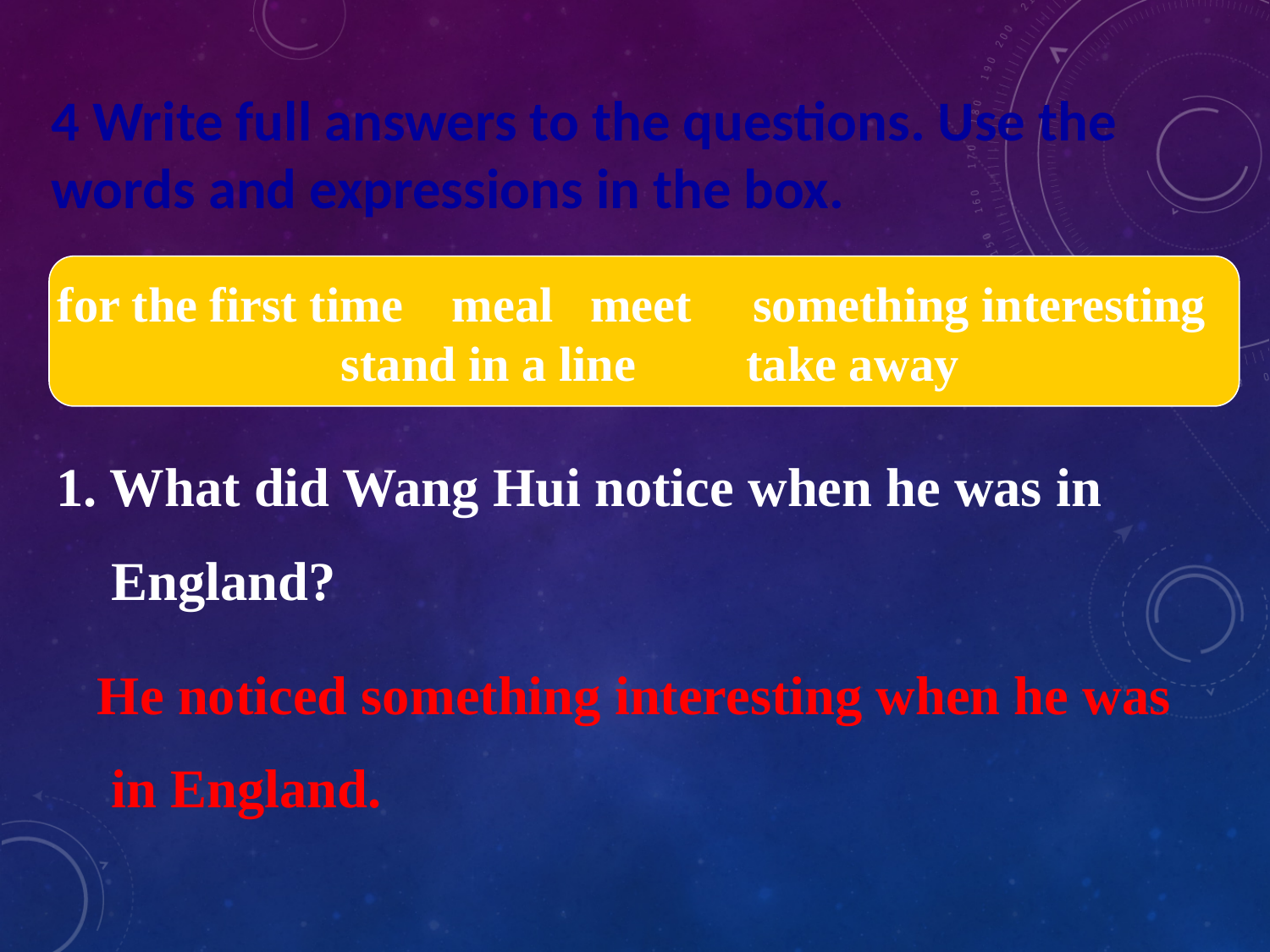

4 Write full answers to the questions. Use the words and expressions in the box.

for the first time    meal   meet     something interesting
stand in a line         take away
1. What did Wang Hui notice when he was in
    England?

He noticed something interesting when he was
 in England.